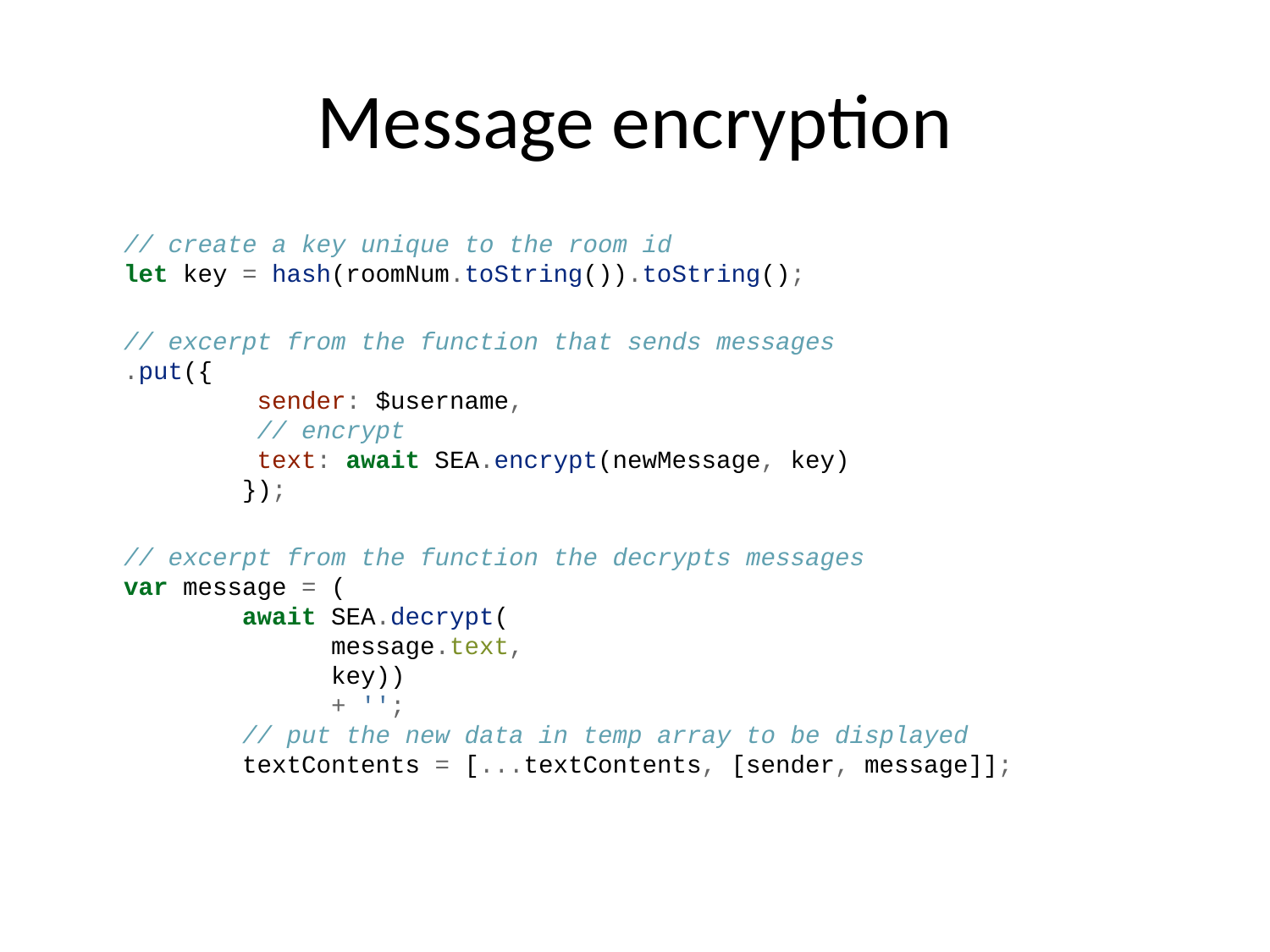

Message encryption
// create a key unique to the room id
let key = hash(roomNum.toString()).toString();
// excerpt from the function that sends messages
.put({
         sender: $username,
         // encrypt
         text: await SEA.encrypt(newMessage, key)
        });
// excerpt from the function the decrypts messages
var message = (
        await SEA.decrypt(
              message.text,
              key))
              + '';
        // put the new data in temp array to be displayed
        textContents = [...textContents, [sender, message]];